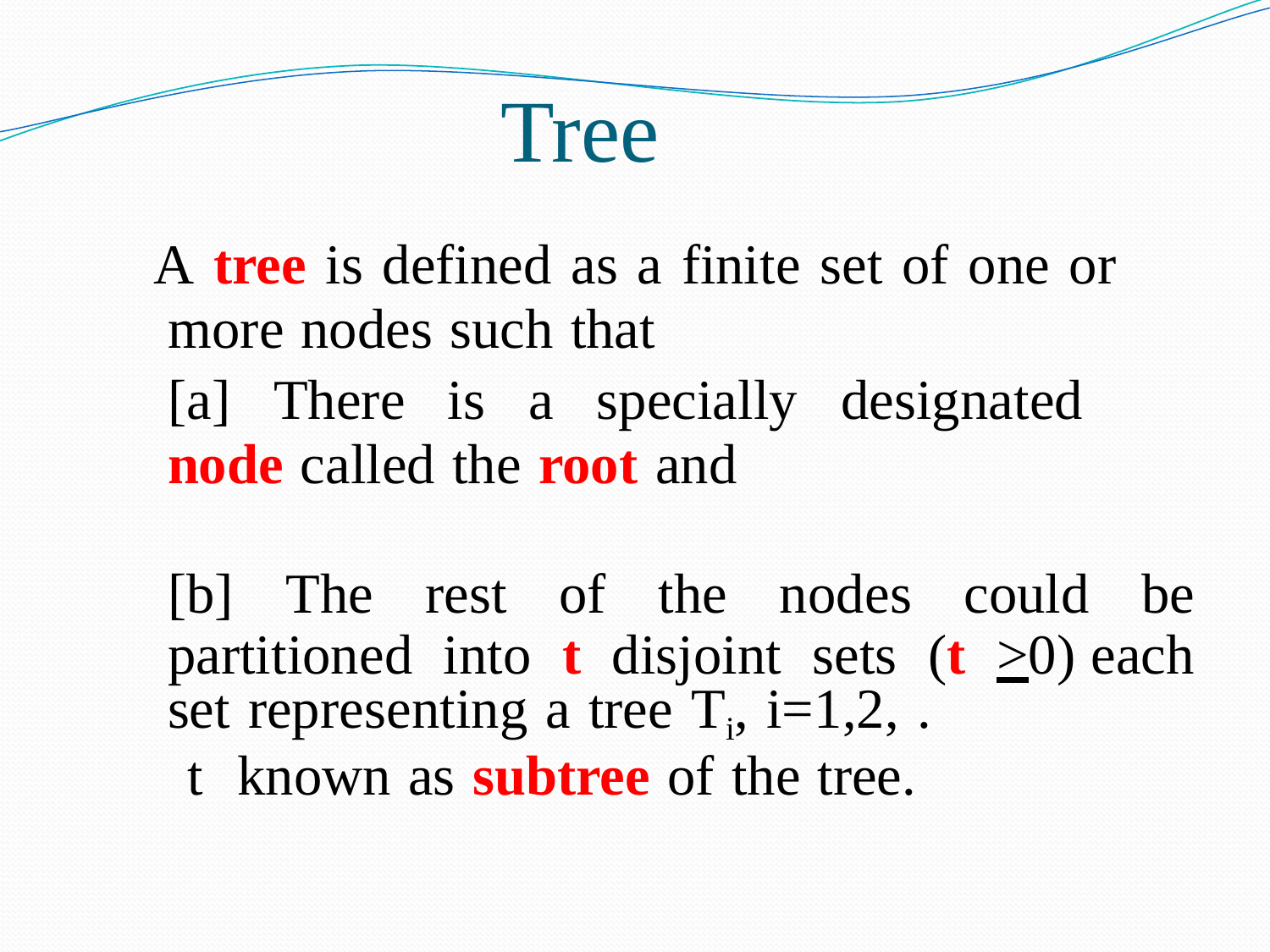

# Tree
A tree is defined as a finite set of one or
more nodes such that
[a]   There   is   a   specially   designated
node called the root and

[b]  The  rest  of  the  nodes  could  be partitioned  into  t  disjoint  sets  (t  >0) each set representing a tree Ti, i=1,2, .
 t  known as subtree of the tree.
3